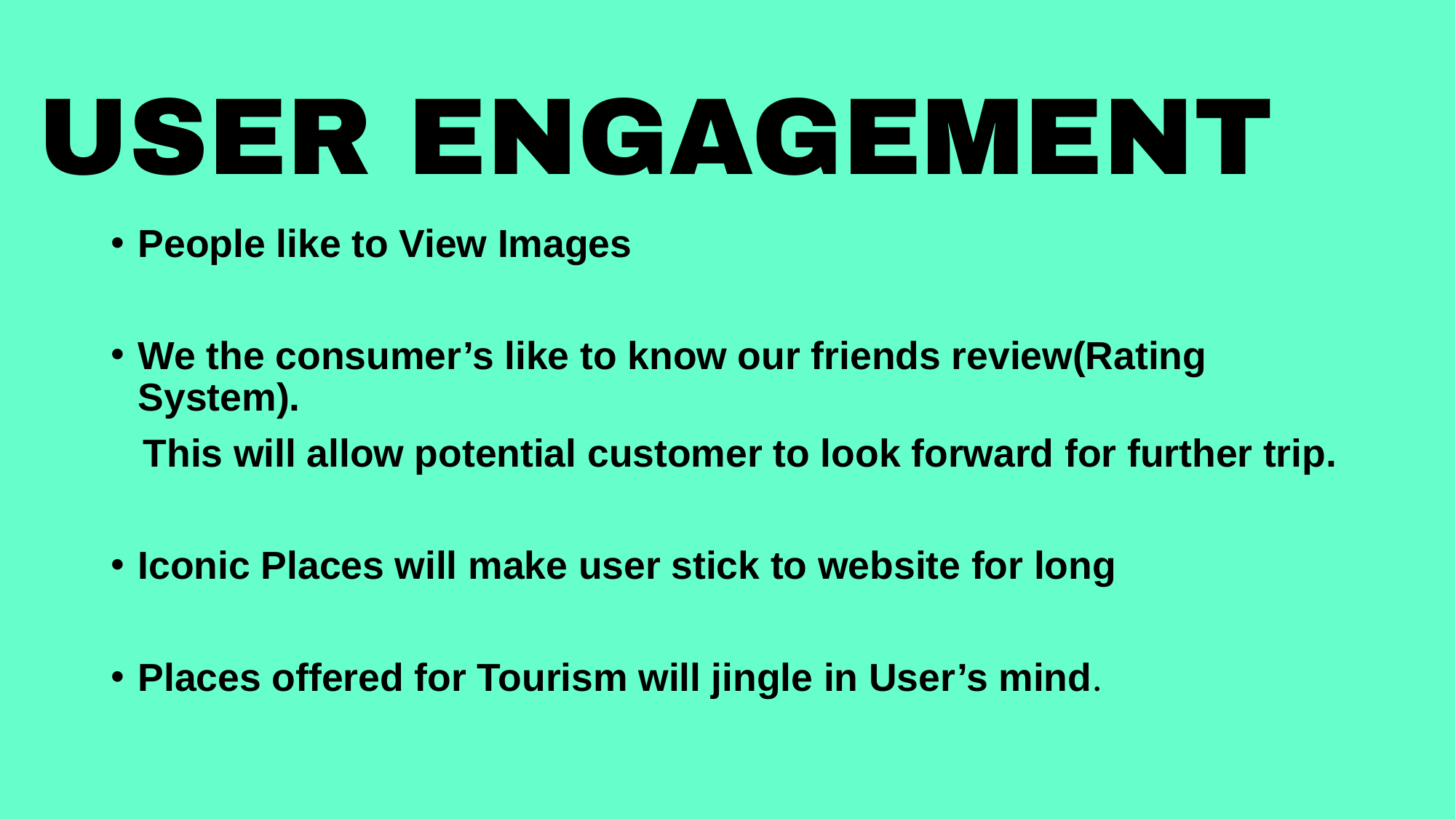

# USER ENGAGEMENT
People like to View Images

We the consumer’s like to know our friends review(Rating System).
   This will allow potential customer to look forward for further trip.

Iconic Places will make user stick to website for long

Places offered for Tourism will jingle in User’s mind.